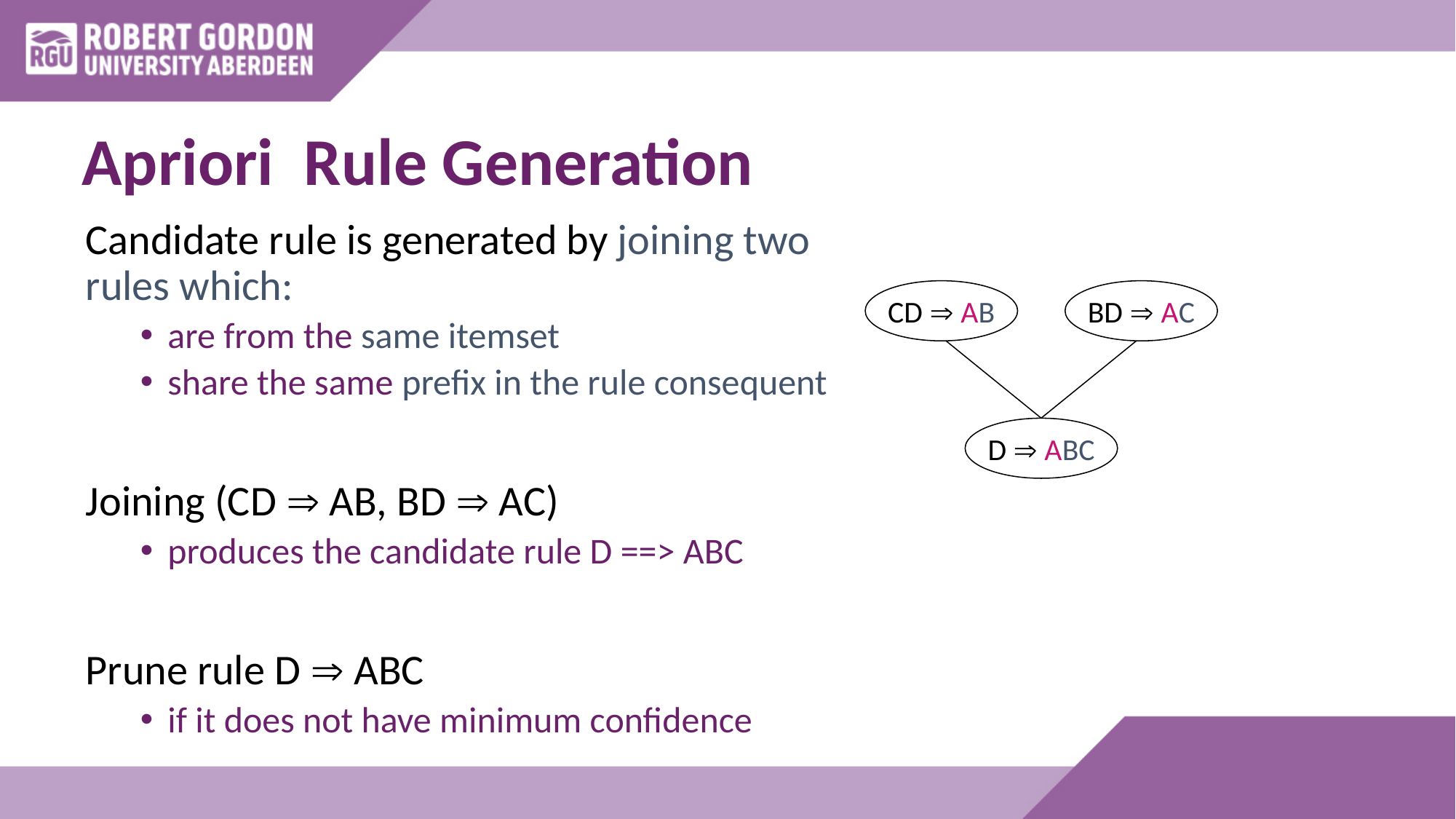

# Apriori  Rule Generation
Candidate rule is generated by joining two rules which:
are from the same itemset
share the same prefix in the rule consequent

Joining (CD ⇒ AB, BD ⇒ AC)
produces the candidate rule D ==> ABC

Prune rule D ⇒ ABC
if it does not have minimum confidence
CD ⇒ AB
BD ⇒ AC

D ⇒ ABC